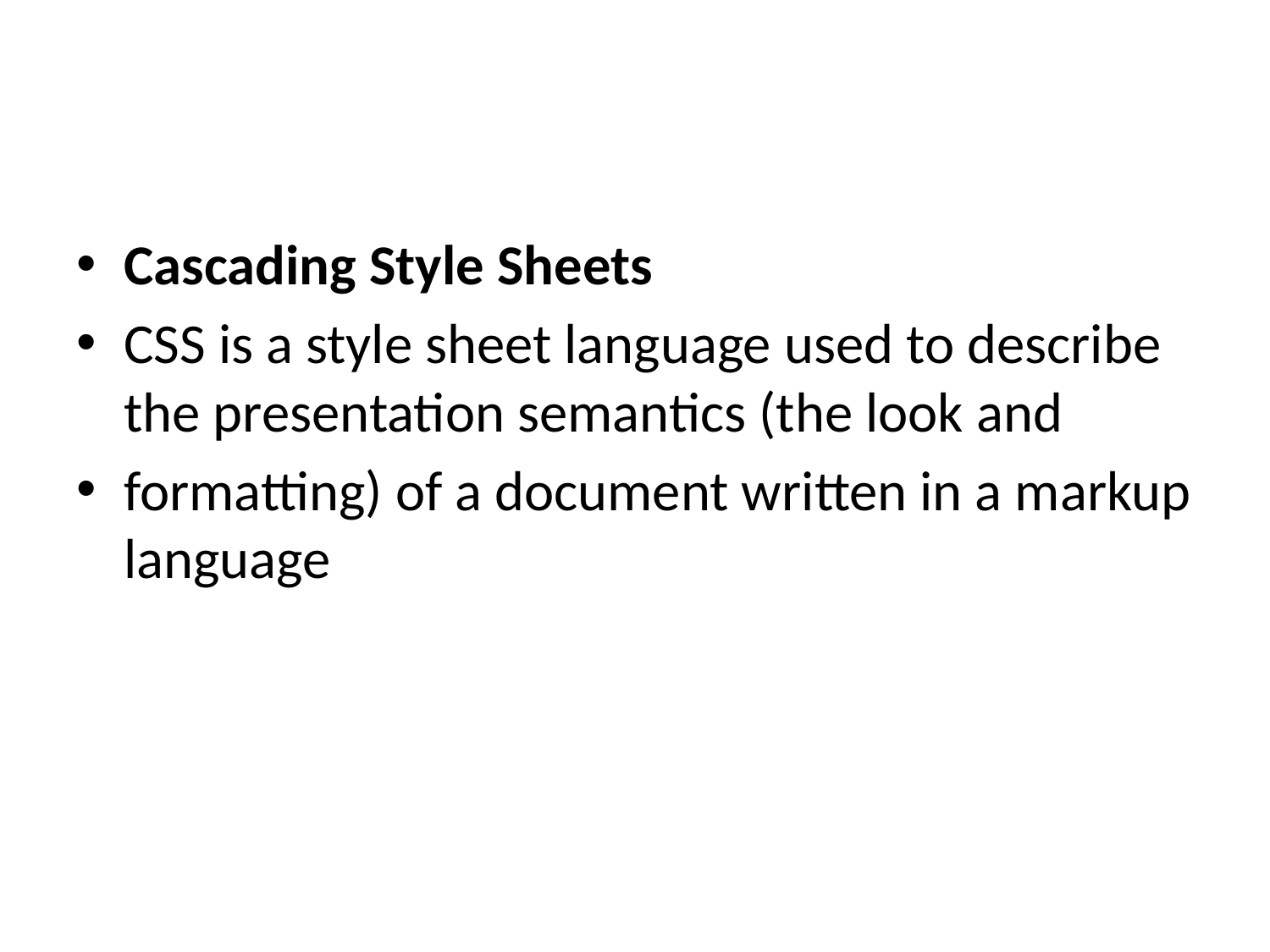

#
Cascading Style Sheets
CSS is a style sheet language used to describe the presentation semantics (the look and
formatting) of a document written in a markup language